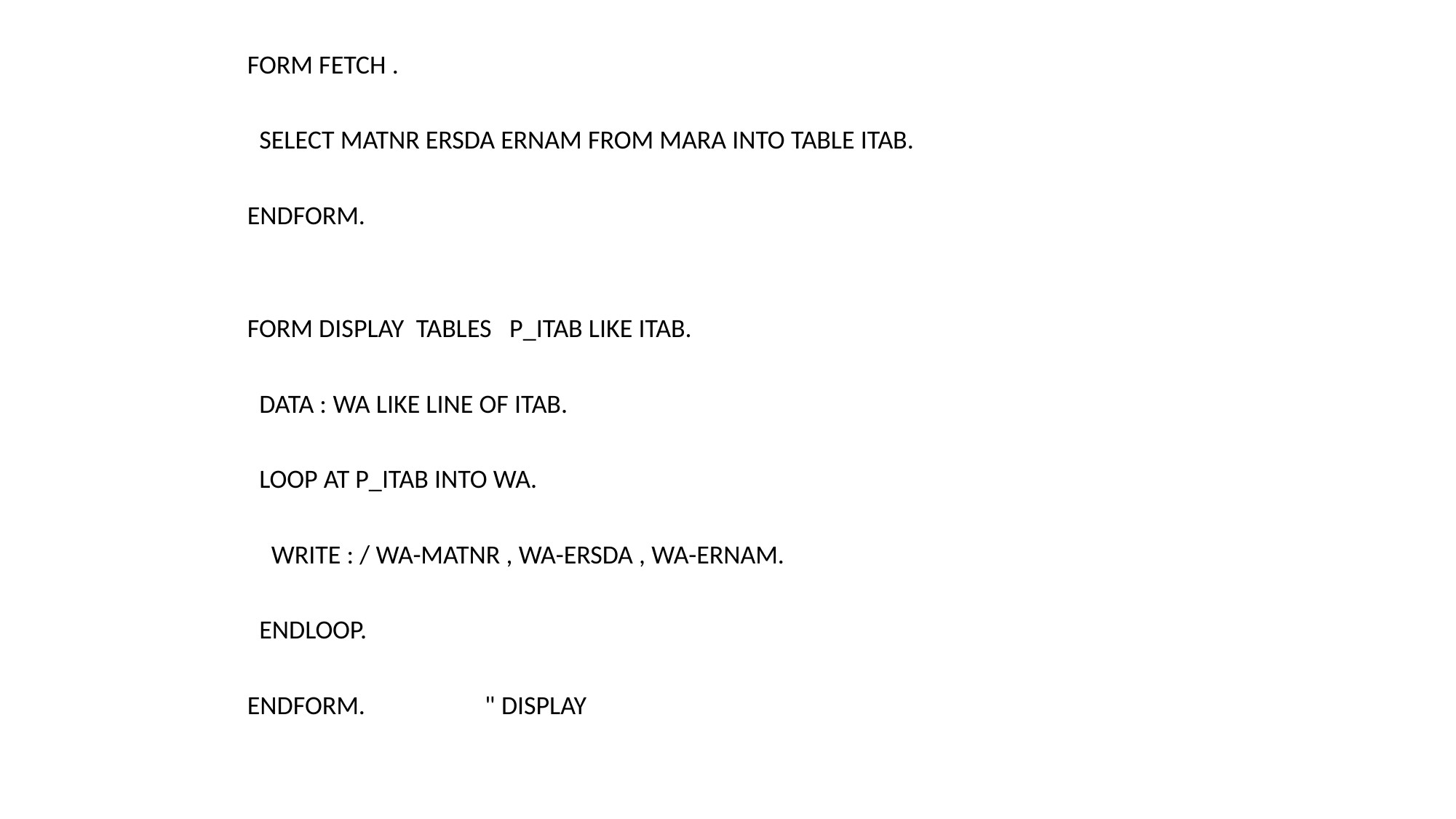

FORM FETCH .

  SELECT MATNR ERSDA ERNAM FROM MARA INTO TABLE ITAB.

ENDFORM.

FORM DISPLAY  TABLES   P_ITAB LIKE ITAB.

  DATA : WA LIKE LINE OF ITAB.

  LOOP AT P_ITAB INTO WA.

    WRITE : / WA-MATNR , WA-ERSDA , WA-ERNAM.

  ENDLOOP.

ENDFORM.                    " DISPLAY